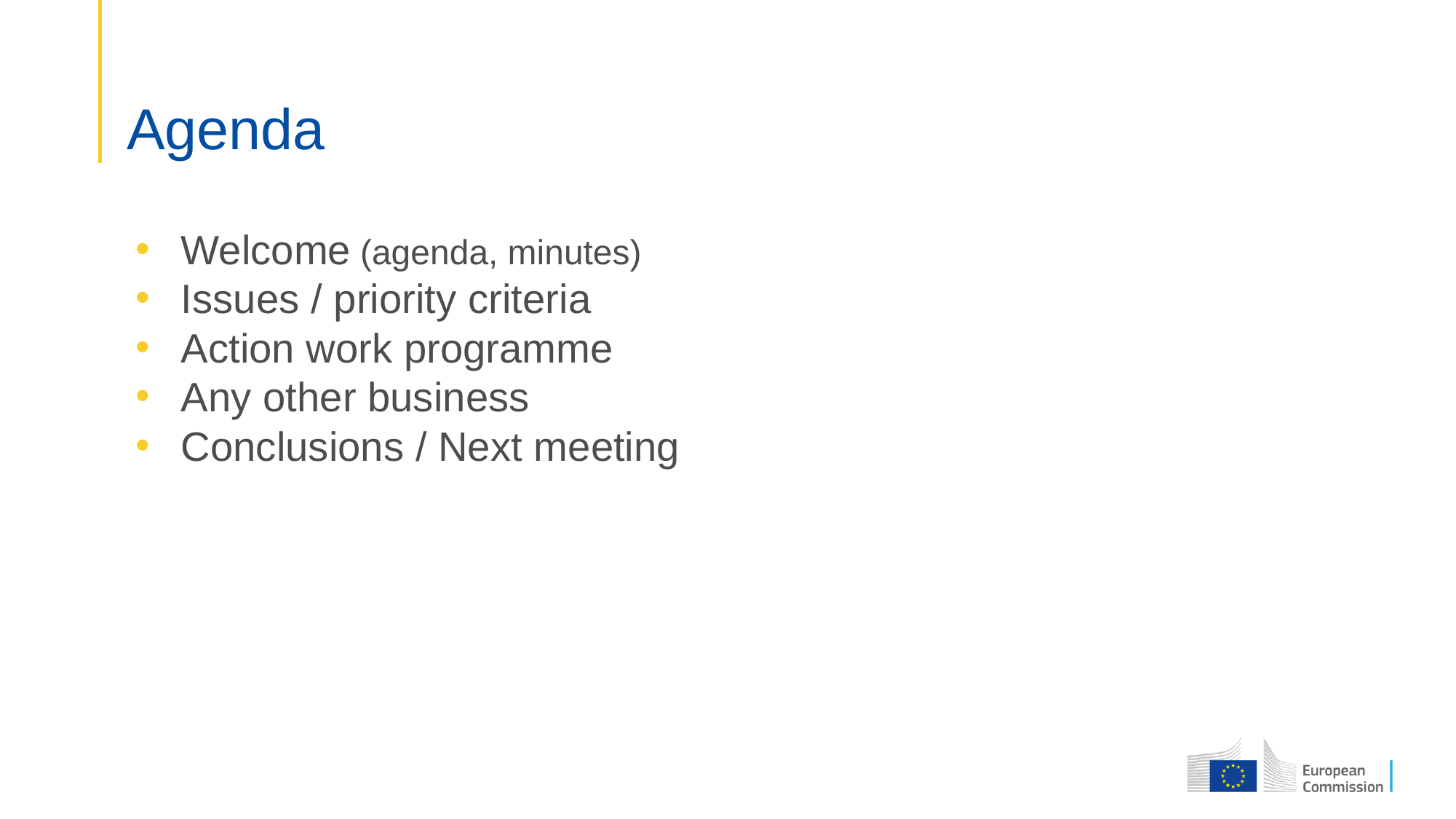

# Agenda
Welcome (agenda, minutes)
Issues / priority criteria
Action work programme
Any other business
Conclusions / Next meeting